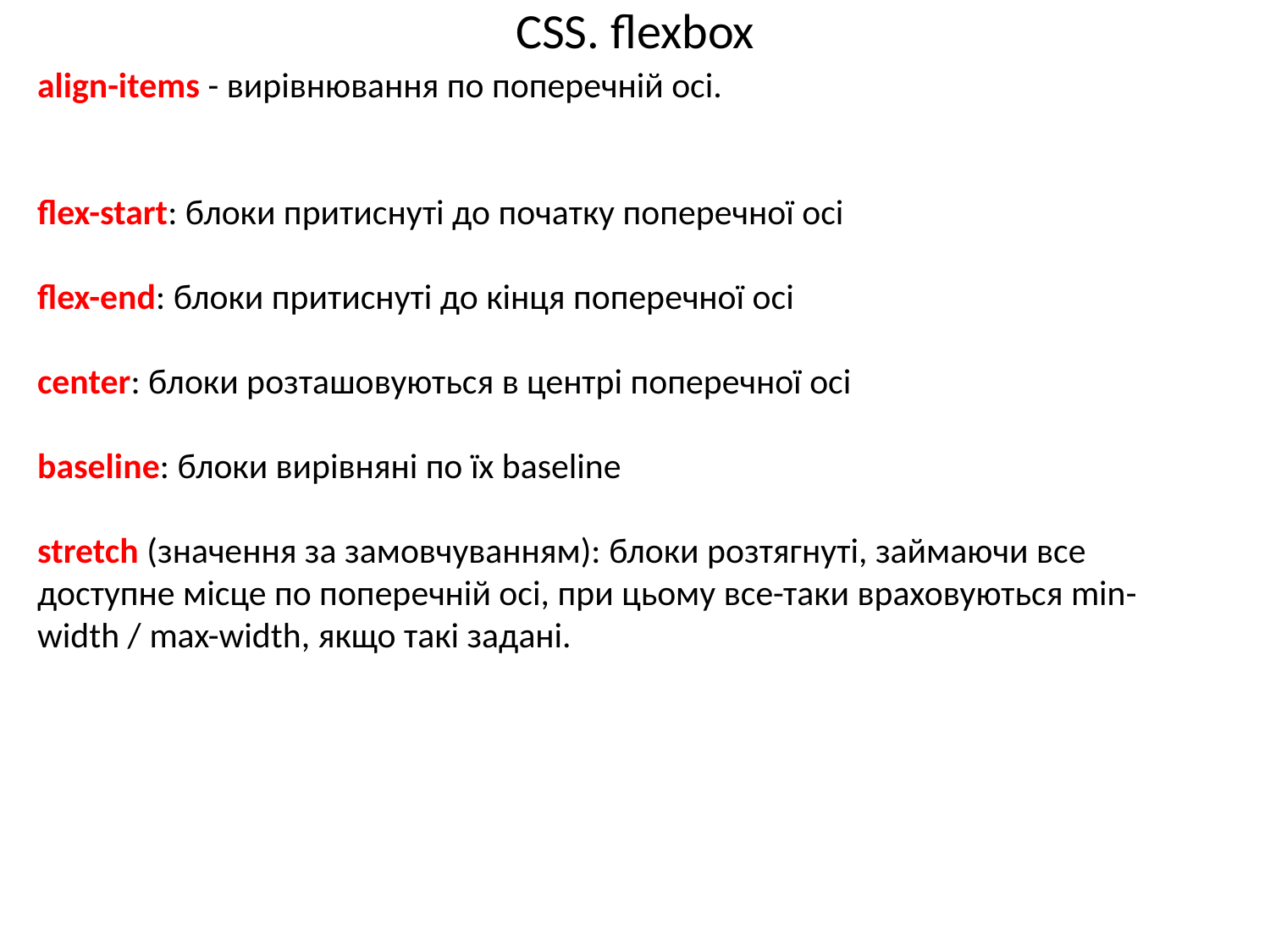

# CSS. flexbox
align-items - вирівнювання по поперечній осі.
flex-start: блоки притиснуті до початку поперечної осі
flex-end: блоки притиснуті до кінця поперечної осі
center: блоки розташовуються в центрі поперечної осі
baseline: блоки вирівняні по їх baseline
stretch (значення за замовчуванням): блоки розтягнуті, займаючи все доступне місце по поперечній осі, при цьому все-таки враховуються min-width / max-width, якщо такі задані.